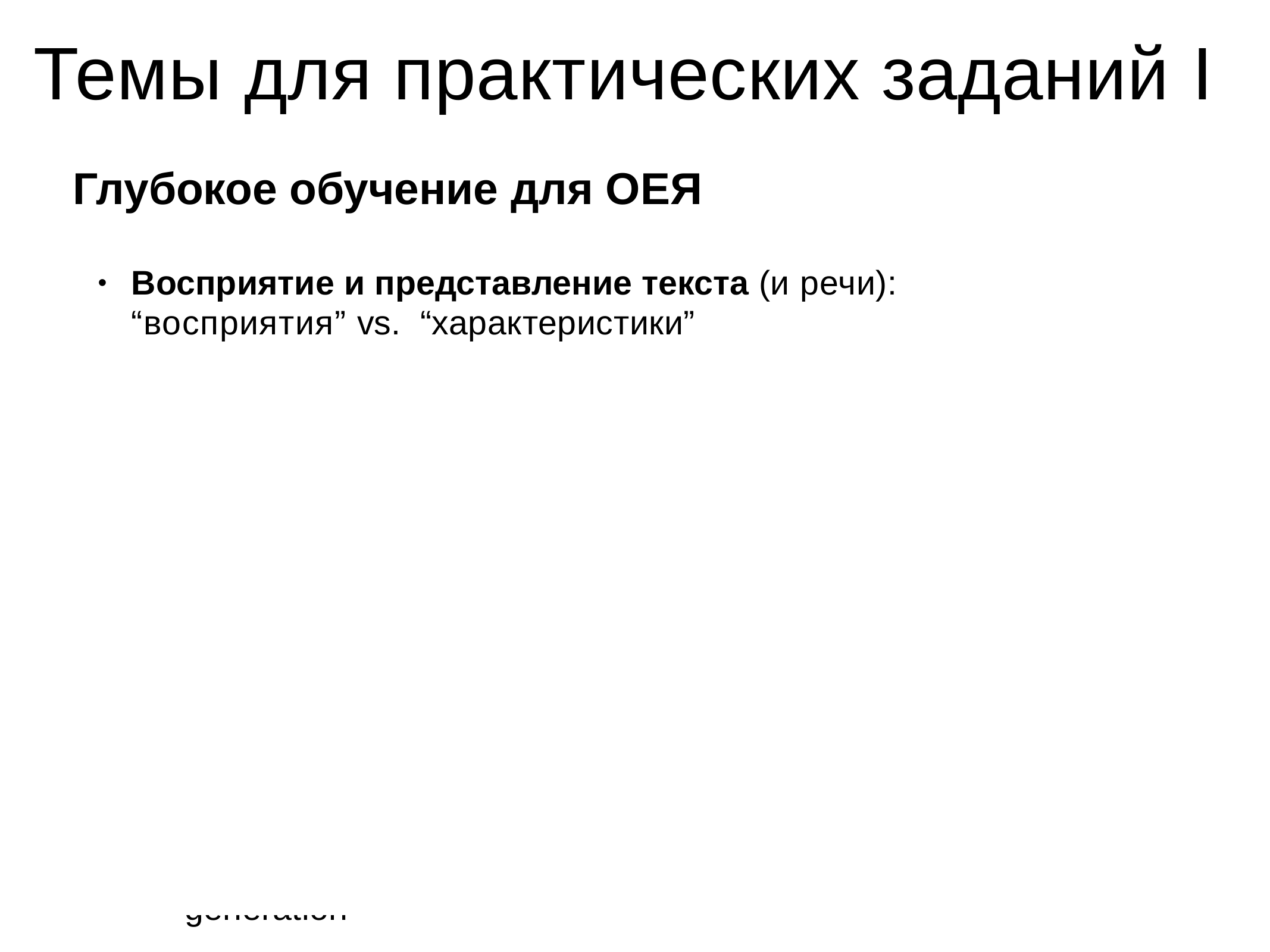

# Темы для практических заданий I
Глубокое обучение для ОЕЯ
Восприятие и представление текста (и речи): “восприятия” vs.  “характеристики”
•

•	Text categorisation (“text cat”)

•	Natural language generation

•	language modelling

•	conditional language modelling

•	Conditional on a representation of context, generate  appropriate text

•	Examples: speech recognition, caption generation